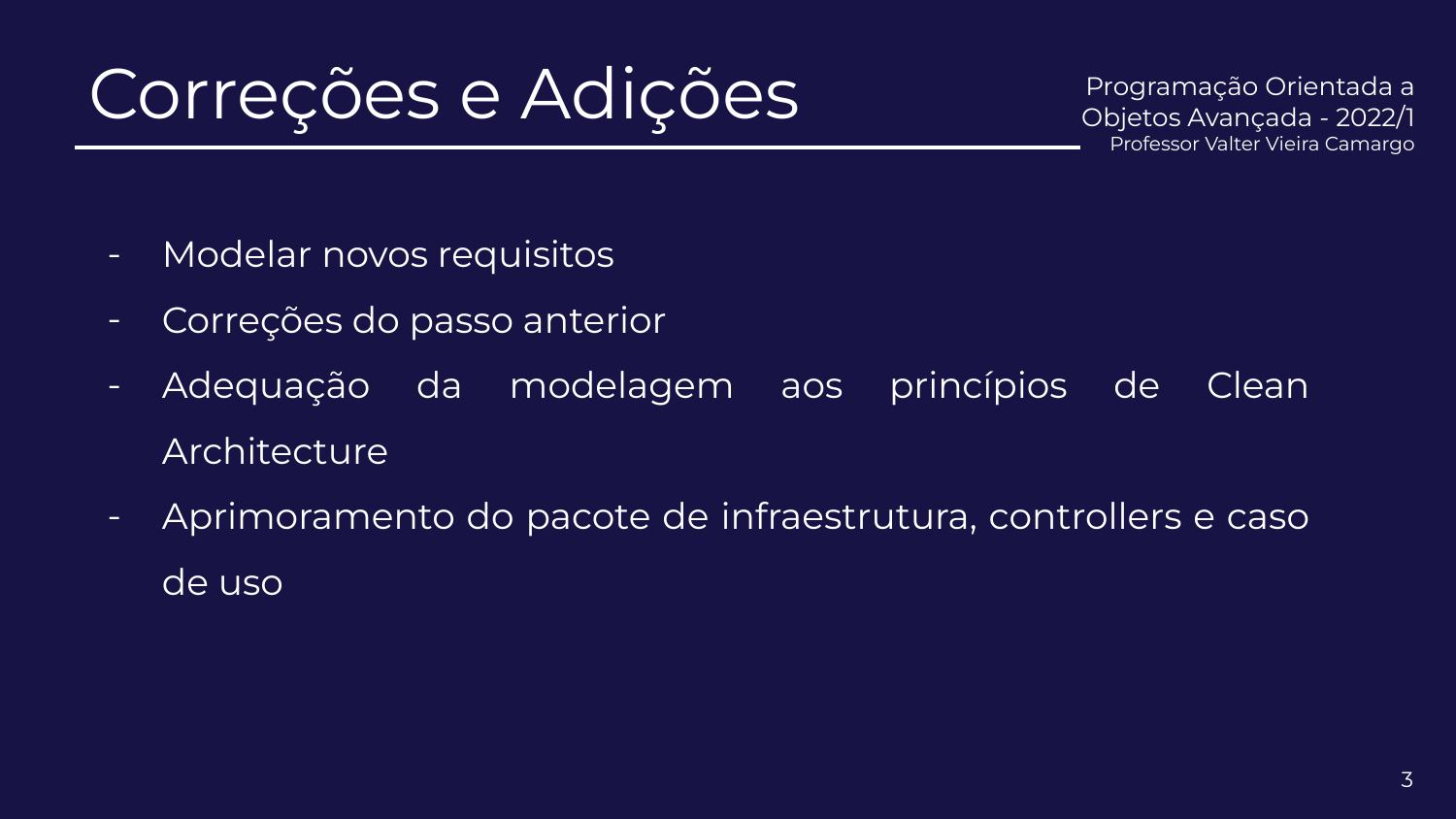

# Correções e Adições
Programação Orientada a Objetos Avançada - 2022/1
Professor Valter Vieira Camargo
Modelar novos requisitos
Correções do passo anterior
Adequação da modelagem aos princípios de Clean Architecture
Aprimoramento do pacote de infraestrutura, controllers e caso de uso
3